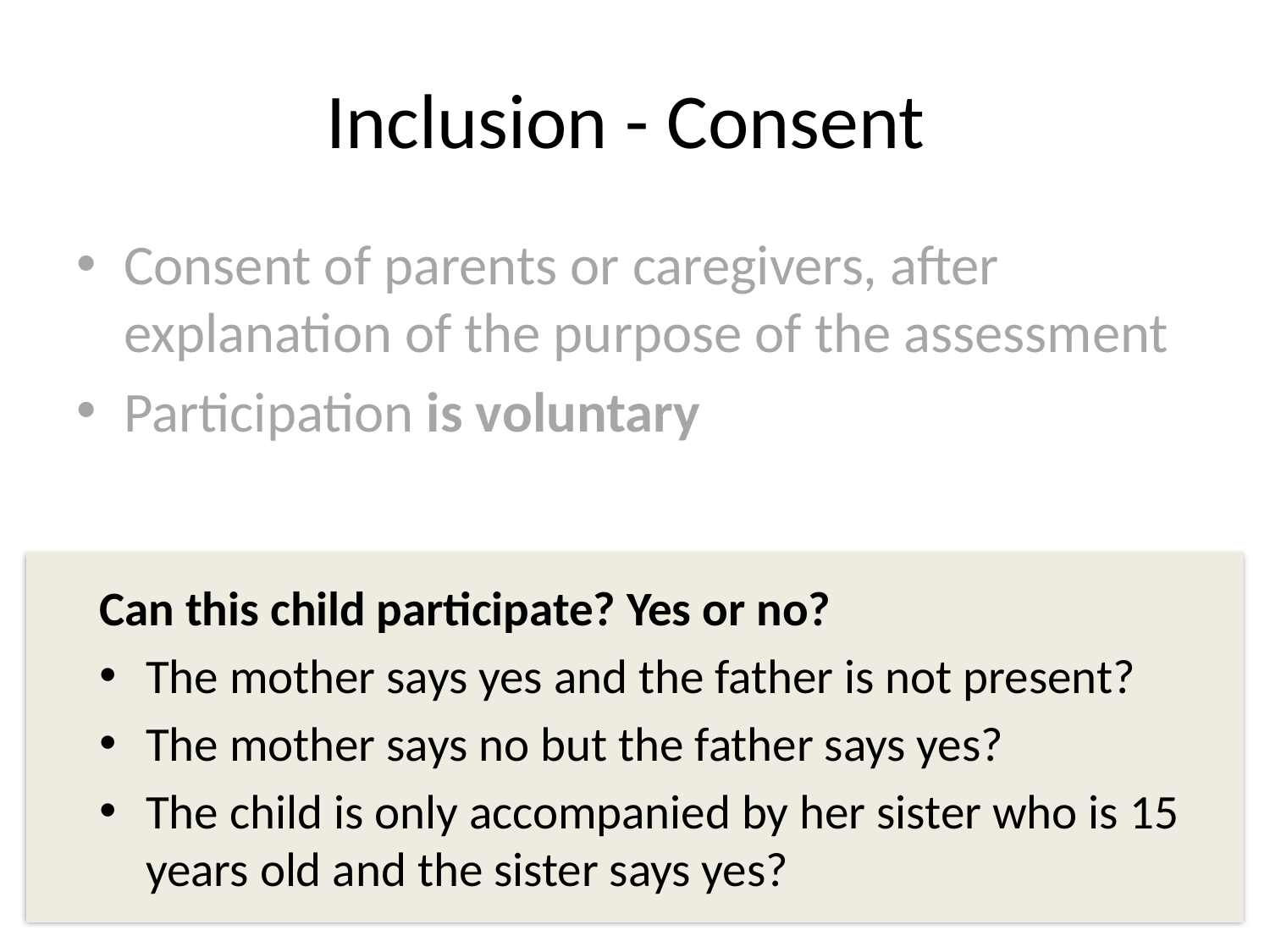

# Inclusion - Consent
Consent of parents or caregivers, after explanation of the purpose of the assessment
Participation is voluntary

Can this child participate? Yes or no?
The mother says yes and the father is not present?
The mother says no but the father says yes?
The child is only accompanied by her sister who is 15 years old and the sister says yes?